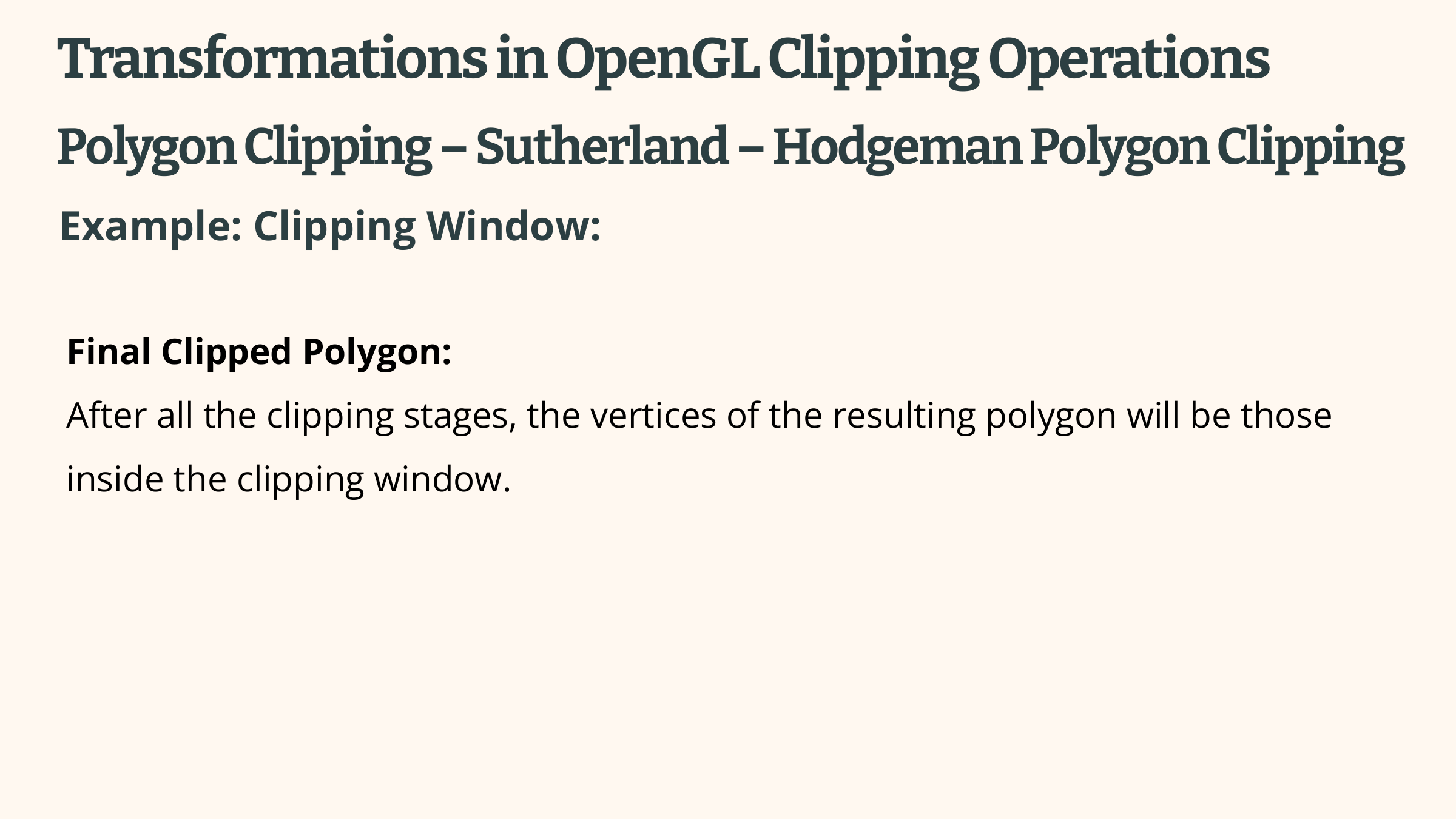

Transformations in OpenGL Clipping Operations
Polygon Clipping – Sutherland – Hodgeman Polygon Clipping
Example: Clipping Window:

Final Clipped Polygon:
After all the clipping stages, the vertices of the resulting polygon will be those inside the clipping window.